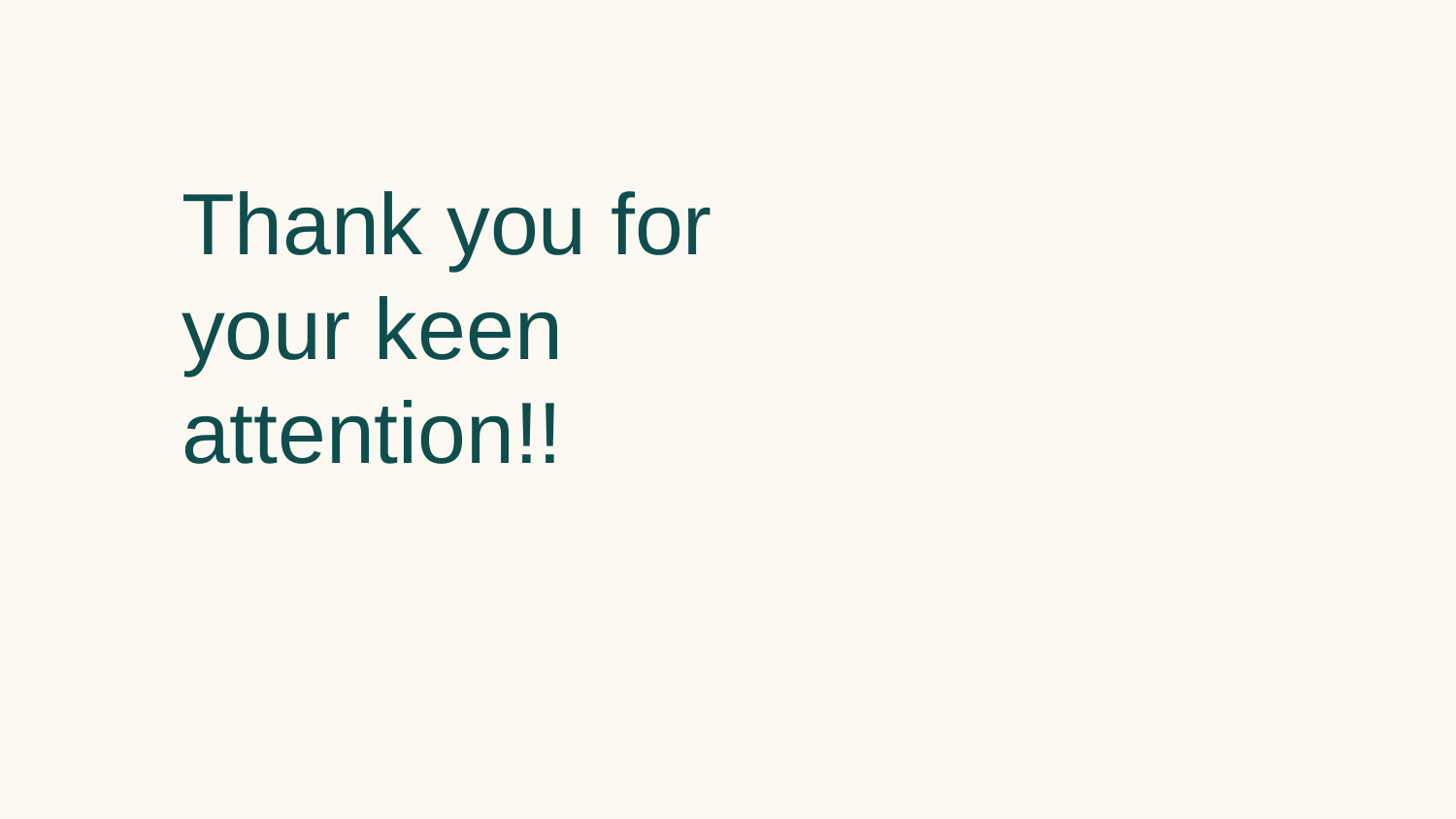

# Thank you for your keen attention!!